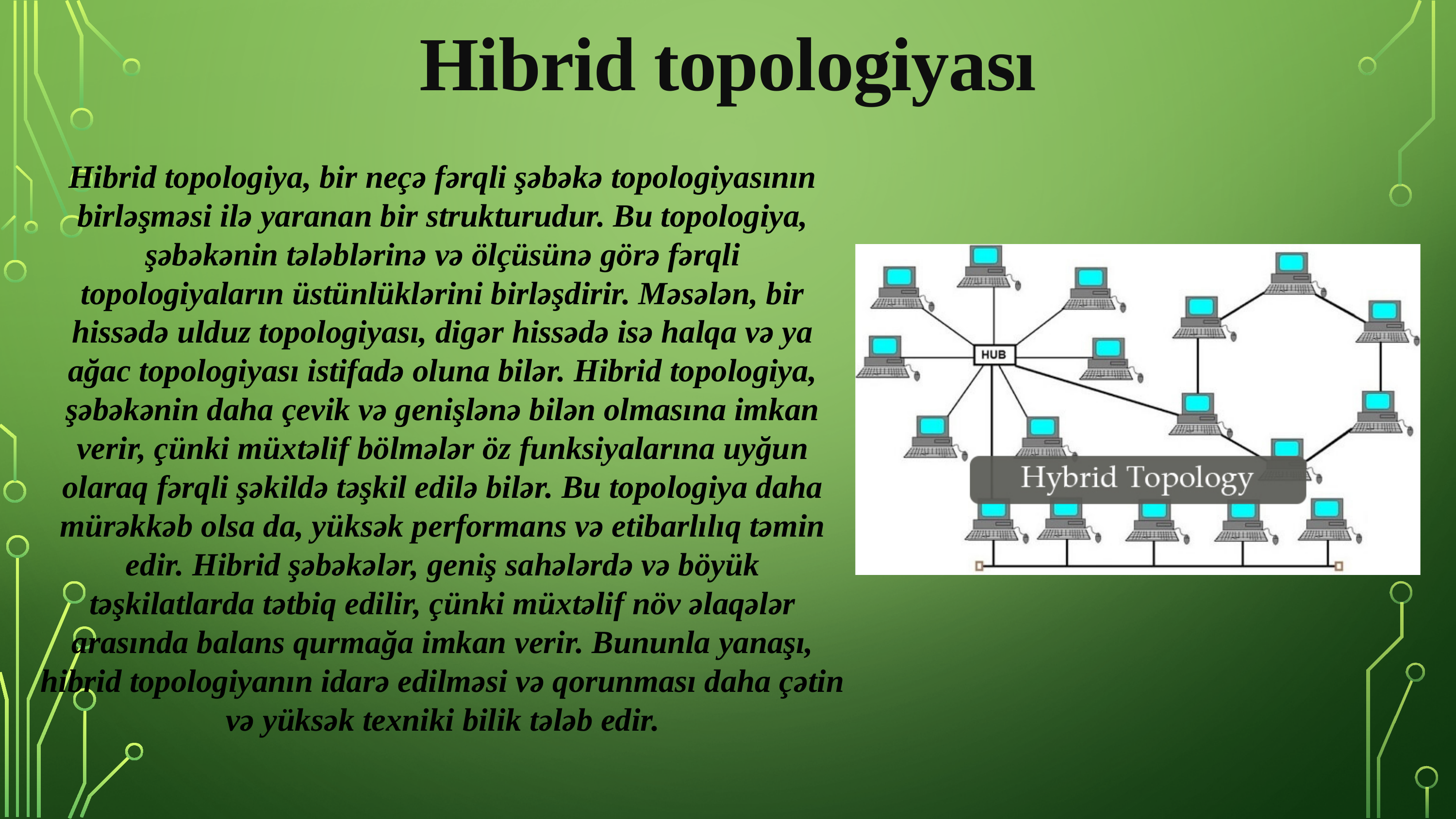

Hibrid topologiyası
Hibrid topologiya, bir neçə fərqli şəbəkə topologiyasının birləşməsi ilə yaranan bir strukturudur. Bu topologiya, şəbəkənin tələblərinə və ölçüsünə görə fərqli topologiyaların üstünlüklərini birləşdirir. Məsələn, bir hissədə ulduz topologiyası, digər hissədə isə halqa və ya ağac topologiyası istifadə oluna bilər. Hibrid topologiya, şəbəkənin daha çevik və genişlənə bilən olmasına imkan verir, çünki müxtəlif bölmələr öz funksiyalarına uyğun olaraq fərqli şəkildə təşkil edilə bilər. Bu topologiya daha mürəkkəb olsa da, yüksək performans və etibarlılıq təmin edir. Hibrid şəbəkələr, geniş sahələrdə və böyük təşkilatlarda tətbiq edilir, çünki müxtəlif növ əlaqələr arasında balans qurmağa imkan verir. Bununla yanaşı, hibrid topologiyanın idarə edilməsi və qorunması daha çətin və yüksək texniki bilik tələb edir.